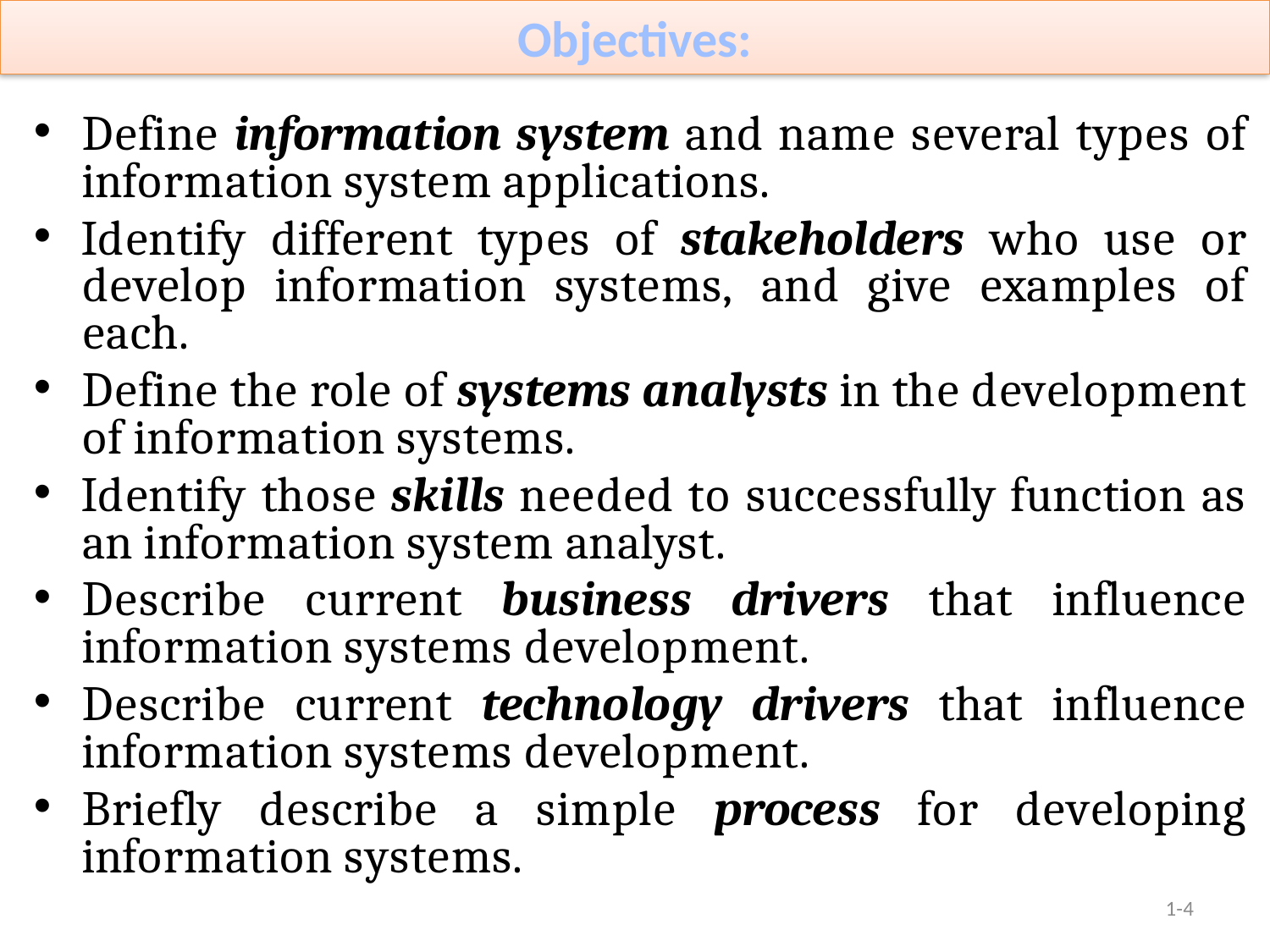

# Objectives:
Define information system and name several types of information system applications.
Identify different types of stakeholders who use or develop information systems, and give examples of each.
Define the role of systems analysts in the development of information systems.
Identify those skills needed to successfully function as an information system analyst.
Describe current business drivers that influence information systems development.
Describe current technology drivers that influence information systems development.
Briefly describe a simple process for developing information systems.
1-4